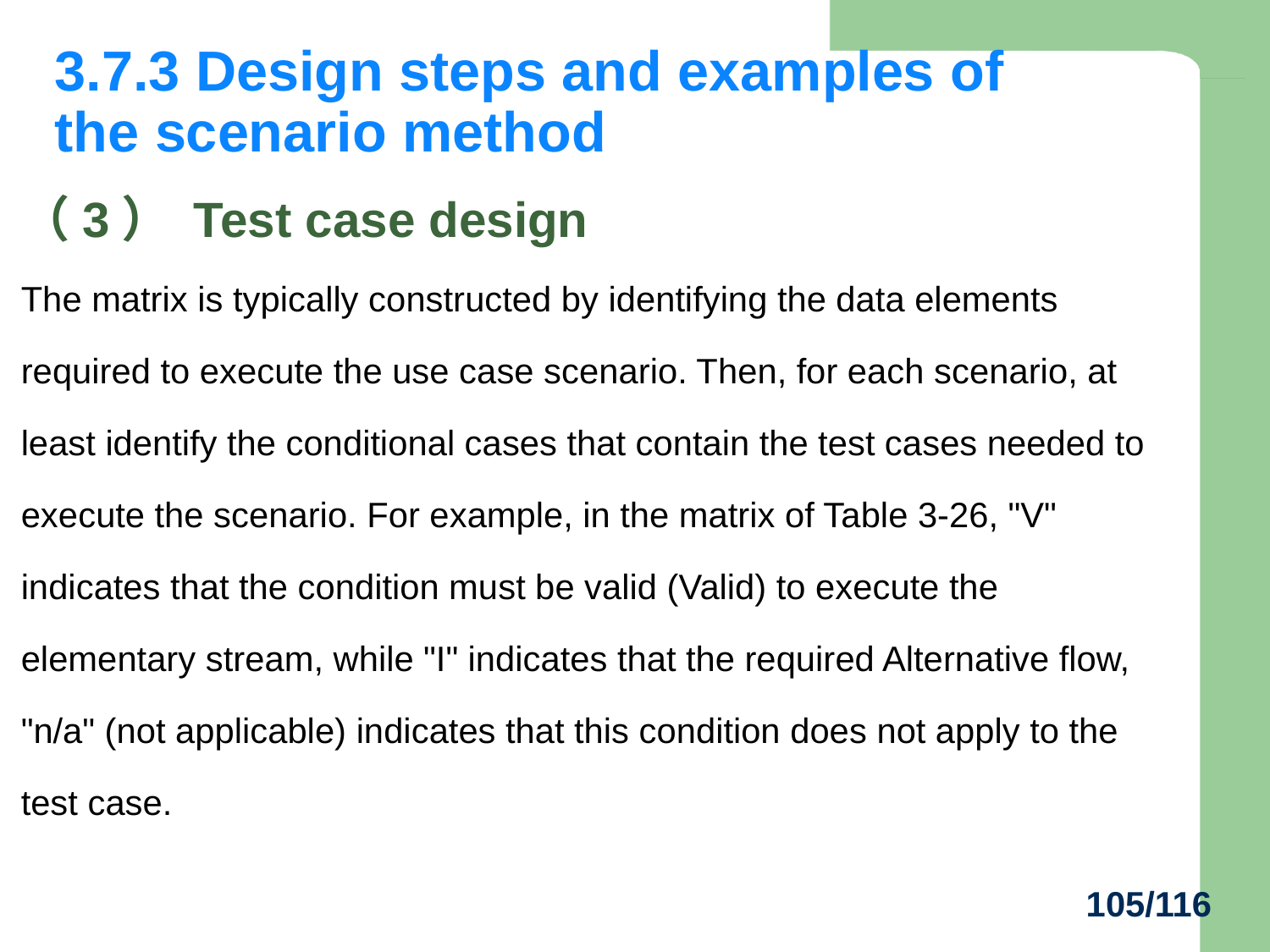

3.7.3 Design steps and examples of the scenario method
（3） Test case design
The matrix is typically constructed by identifying the data elements required to execute the use case scenario. Then, for each scenario, at least identify the conditional cases that contain the test cases needed to execute the scenario. For example, in the matrix of Table 3-26, "V" indicates that the condition must be valid (Valid) to execute the elementary stream, while "I" indicates that the required Alternative flow, "n/a" (not applicable) indicates that this condition does not apply to the test case.
105/116